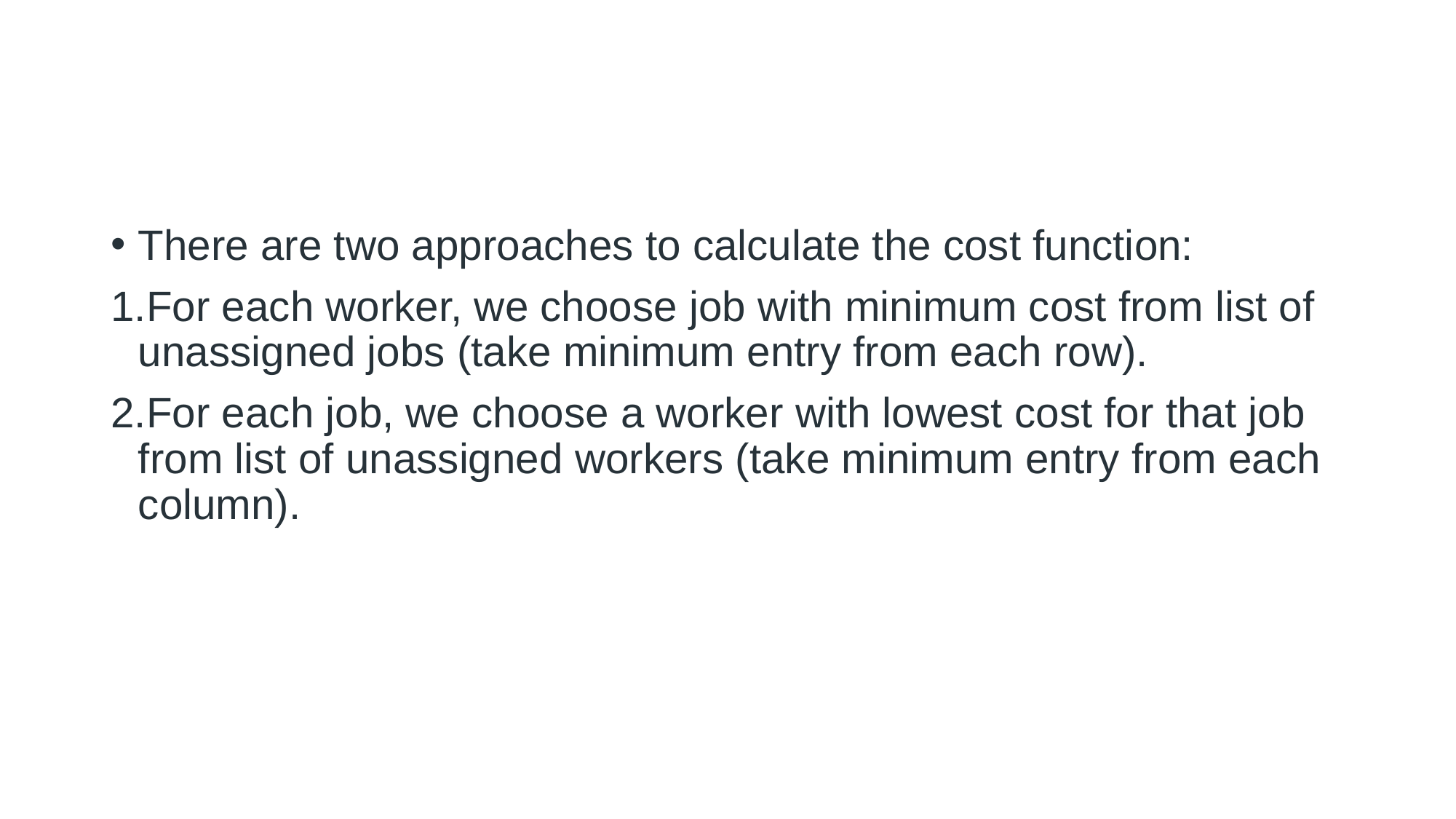

#
There are two approaches to calculate the cost function:
For each worker, we choose job with minimum cost from list of unassigned jobs (take minimum entry from each row).
For each job, we choose a worker with lowest cost for that job from list of unassigned workers (take minimum entry from each column).